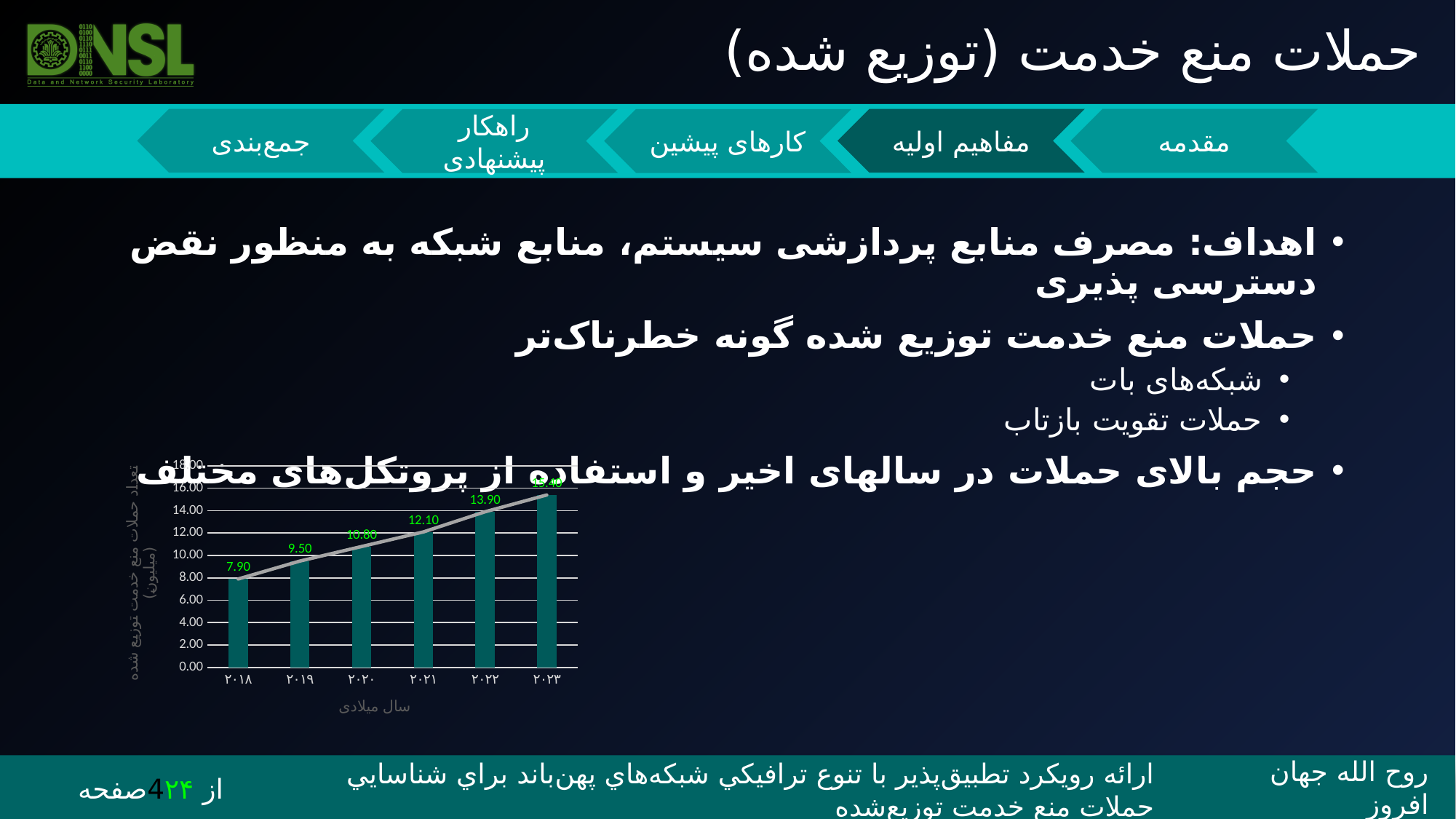

حملات منع خدمت (توزیع شده)
اهداف: مصرف منابع پردازشی سیستم، منابع شبکه به منظور نقض دسترسی پذیری
حملات منع خدمت توزیع شده گونه خطرناک‌تر
شبکه‌های بات
حملات تقویت بازتاب
حجم بالای حملات در سالهای اخیر و استفاده از پروتکل‌های مختلف

### Chart

| Category | Series 1 | Series 3 |
|---|---|---|
| 2018 | 7.9 | 7.9 |
| 2019 | 9.5 | 9.5 |
| 2020 | 10.8 | 10.8 |
| 2021 | 12.1 | 12.1 |
| 2022 | 13.9 | 13.9 |
| 2023 | 15.4 | 15.4 |